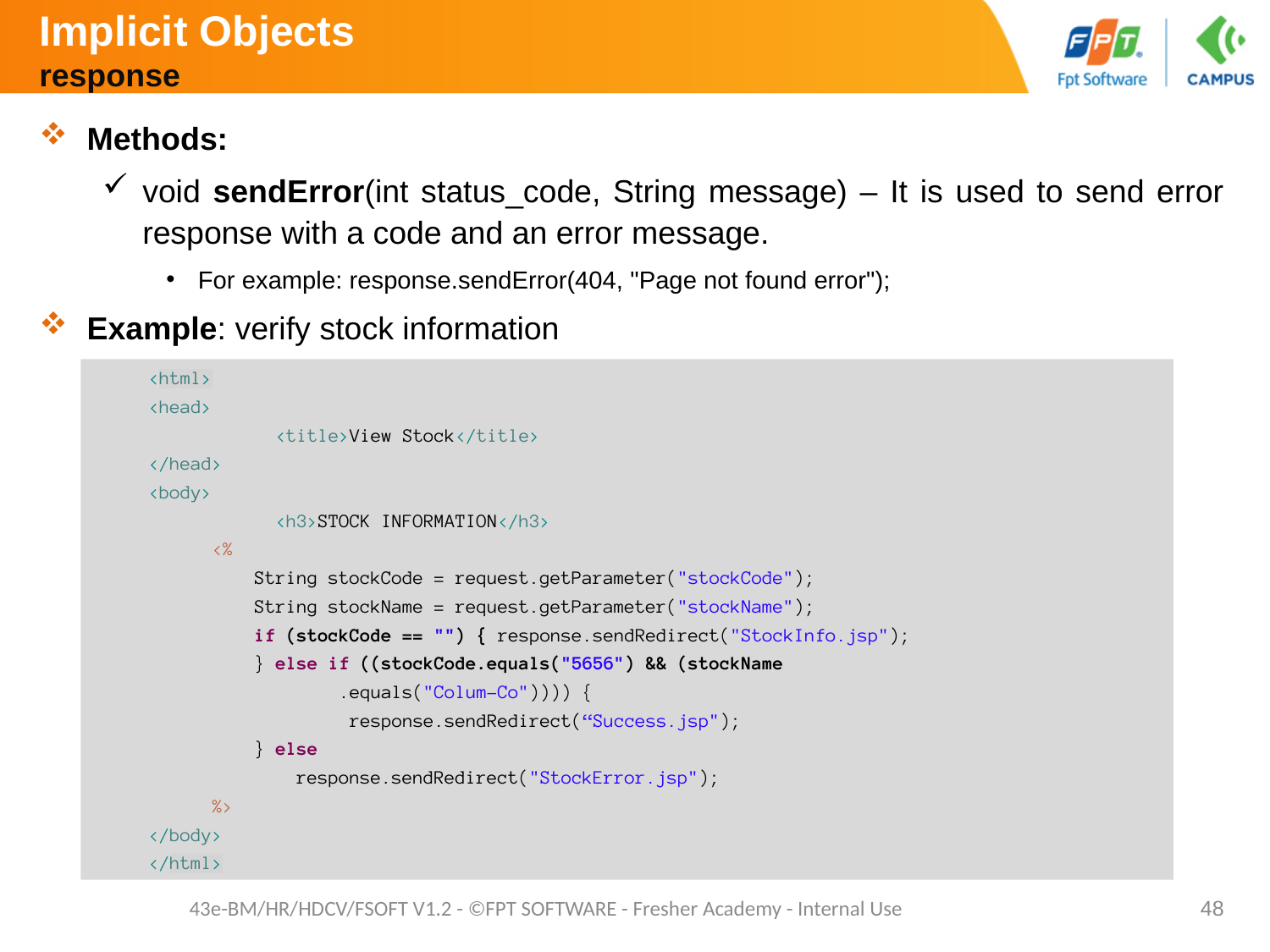

# Implicit Objects response
Methods:
void sendError(int status_code, String message) – It is used to send error response with a code and an error message.
For example: response.sendError(404, "Page not found error");
Example: verify stock information
<html>
<head>
	<title>View Stock</title>
</head>
<body>
	<h3>STOCK INFORMATION</h3>
<%
    String stockCode = request.getParameter("stockCode");
    String stockName = request.getParameter("stockName");
    if (stockCode == "") { response.sendRedirect("StockInfo.jsp");
    } else if ((stockCode.equals("5656") && (stockName
            .equals("Colum-Co")))) {
	 response.sendRedirect(“Success.jsp");
    } else
        response.sendRedirect("StockError.jsp");
%>
</body>
</html>
43e-BM/HR/HDCV/FSOFT V1.2 - ©FPT SOFTWARE - Fresher Academy - Internal Use
48